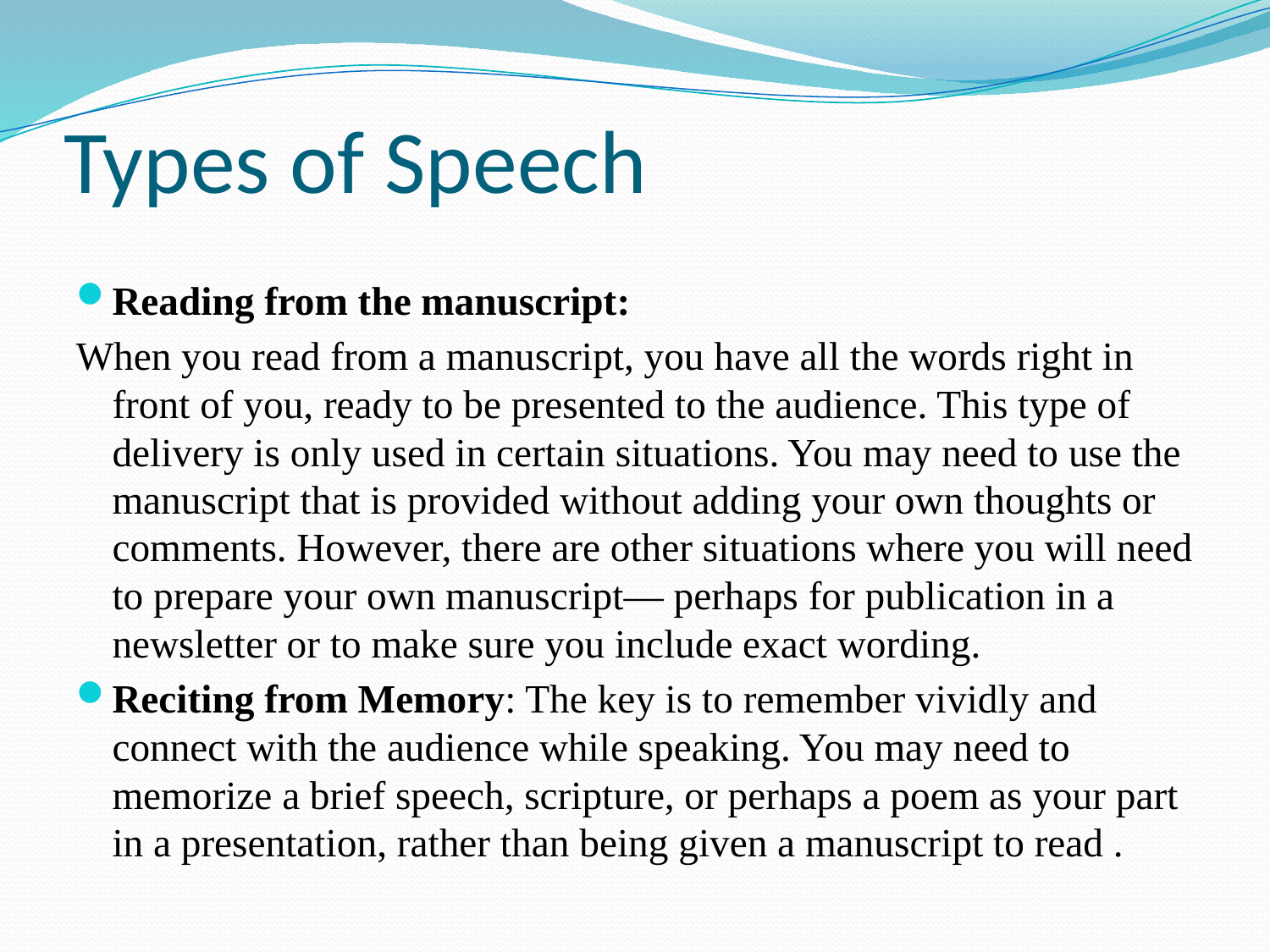

# Types of Speech
Reading from the manuscript:
When you read from a manuscript, you have all the words right in front of you, ready to be presented to the audience. This type of delivery is only used in certain situations. You may need to use the manuscript that is provided without adding your own thoughts or comments. However, there are other situations where you will need to prepare your own manuscript— perhaps for publication in a newsletter or to make sure you include exact wording.
Reciting from Memory: The key is to remember vividly and connect with the audience while speaking. You may need to memorize a brief speech, scripture, or perhaps a poem as your part in a presentation, rather than being given a manuscript to read .